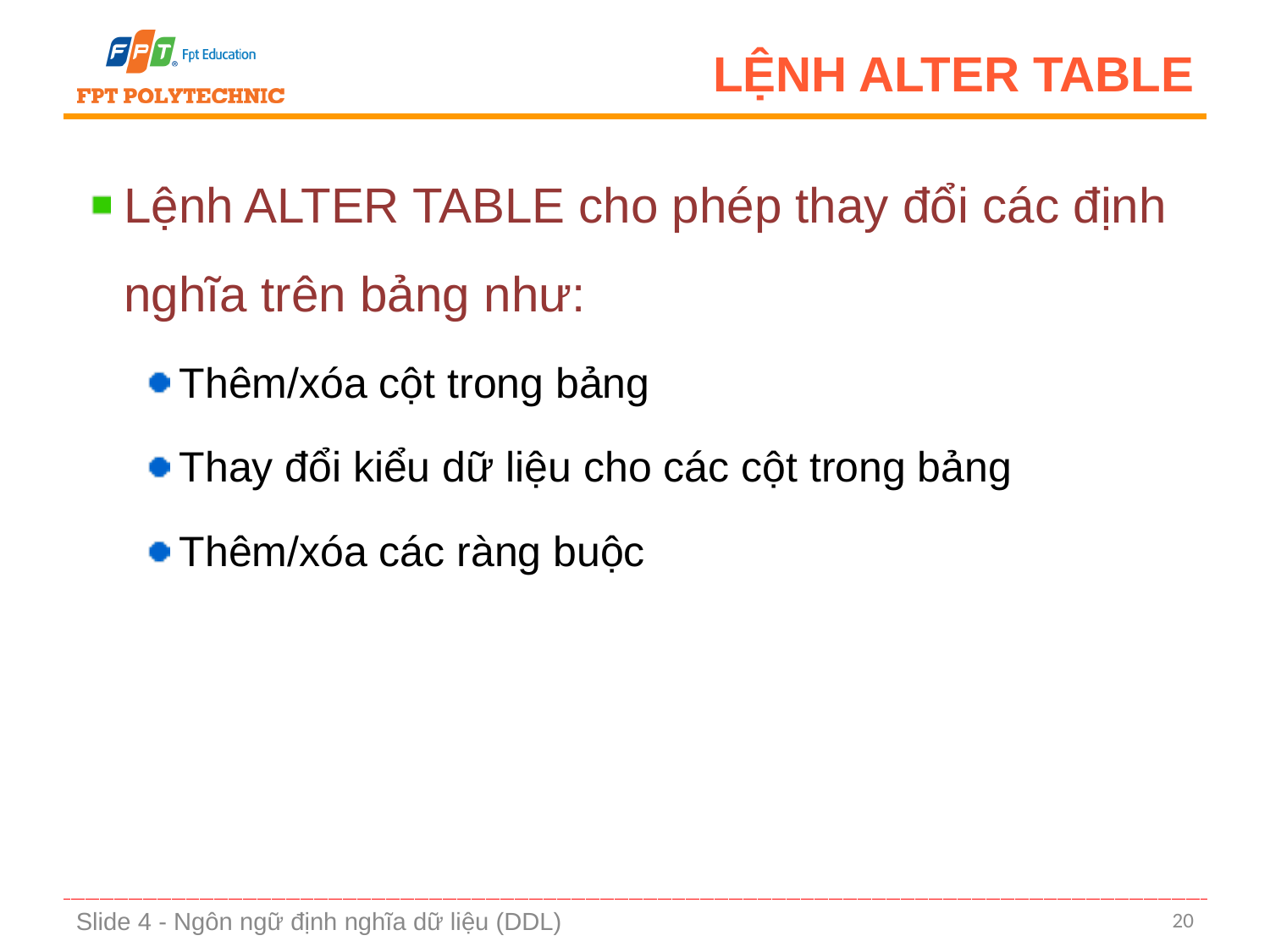

# Lệnh ALTER TABLE
Lệnh ALTER TABLE cho phép thay đổi các định nghĩa trên bảng như:
Thêm/xóa cột trong bảng
Thay đổi kiểu dữ liệu cho các cột trong bảng
Thêm/xóa các ràng buộc
20